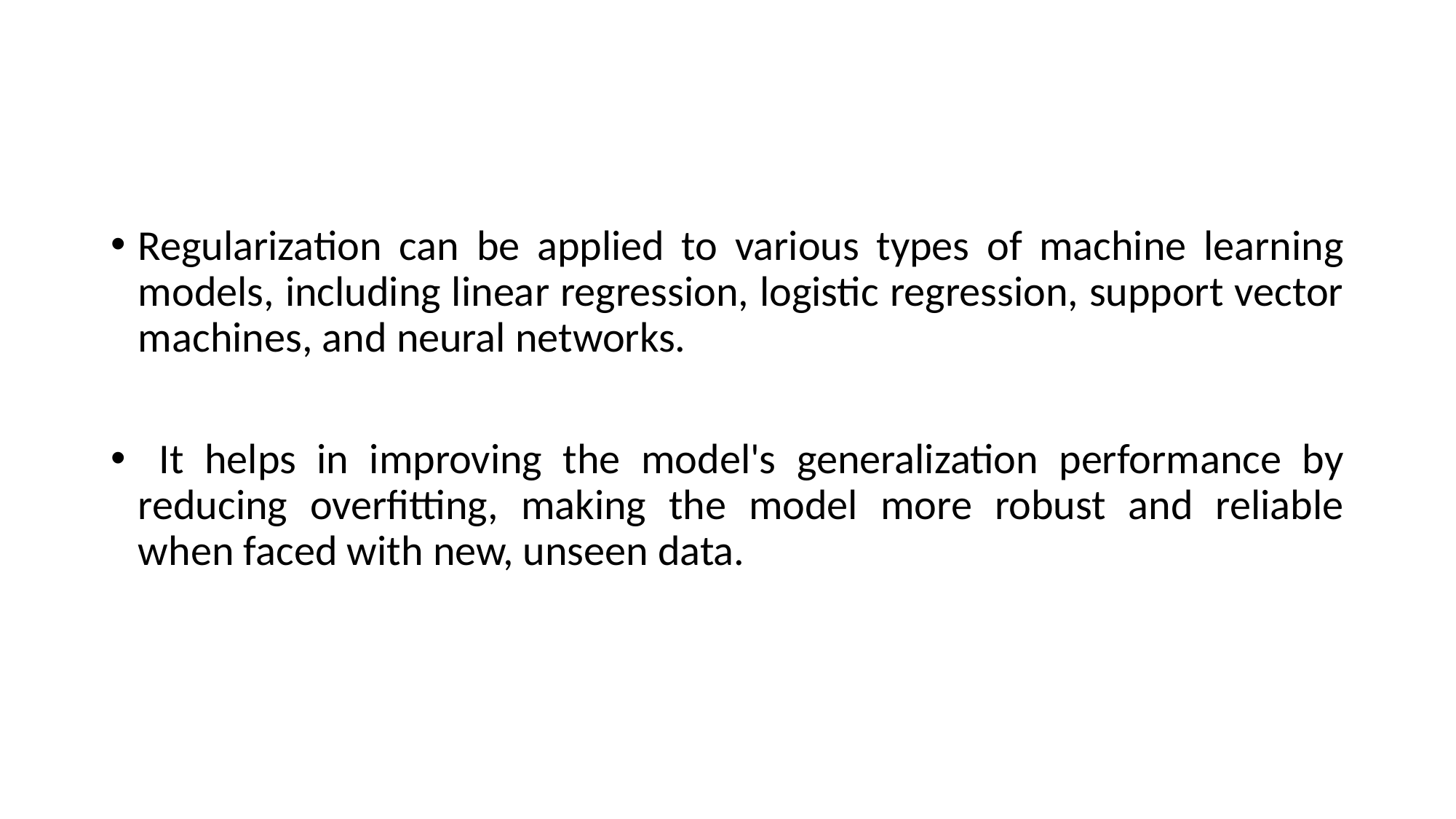

Regularization can be applied to various types of machine learning models, including linear regression, logistic regression, support vector machines, and neural networks.

 It helps in improving the model's generalization performance by reducing overfitting, making the model more robust and reliable when faced with new, unseen data.